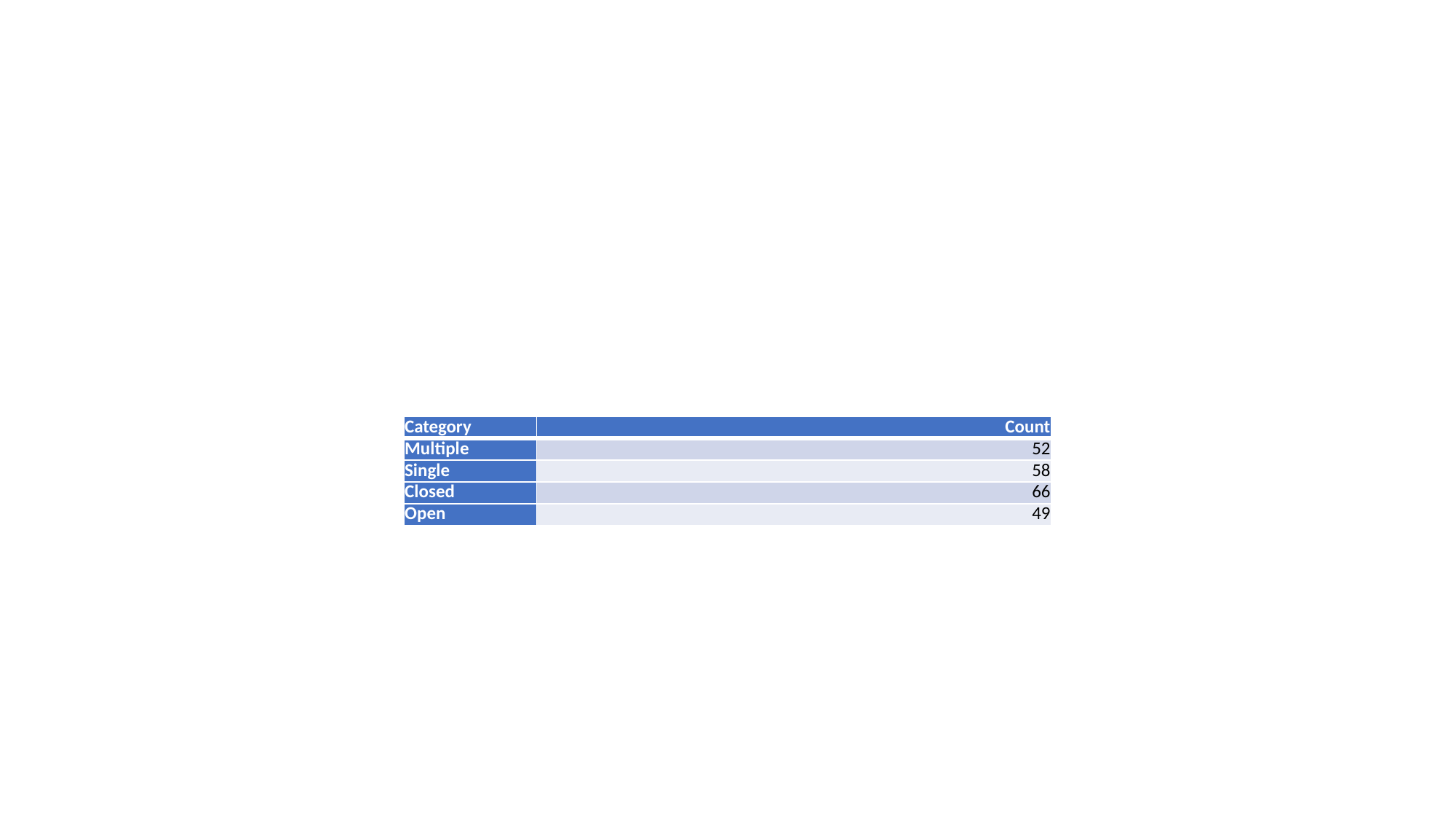

| Category | Count |
| --- | --- |
| Multiple | 52 |
| Single | 58 |
| Closed | 66 |
| Open | 49 |